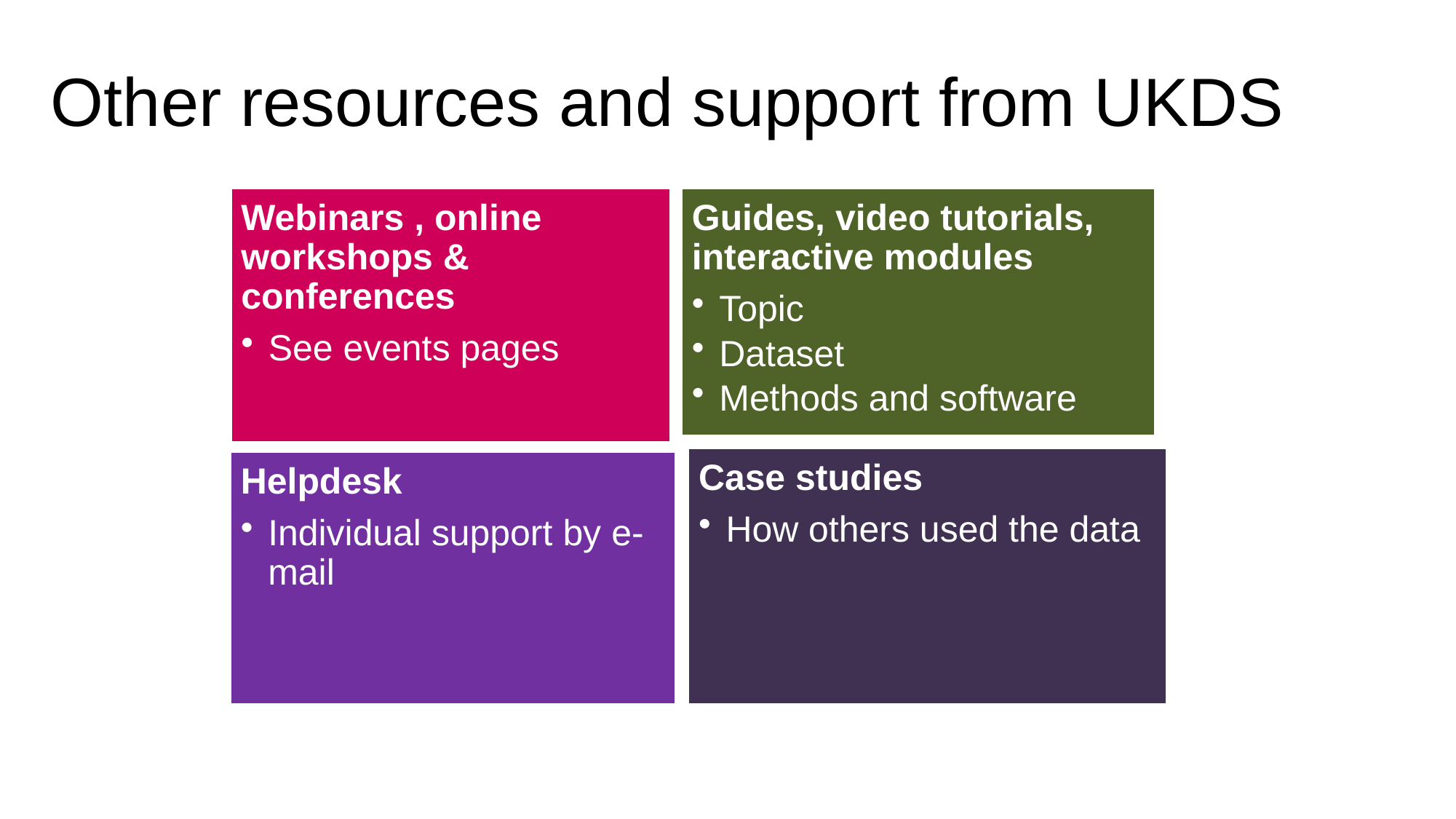

# Other resources and support from UKDS
Webinars , online workshops & conferences
See events pages
Guides, video tutorials, interactive modules
Topic
Dataset
Methods and software
Helpdesk
Individual support by e-mail
Case studies
How others used the data